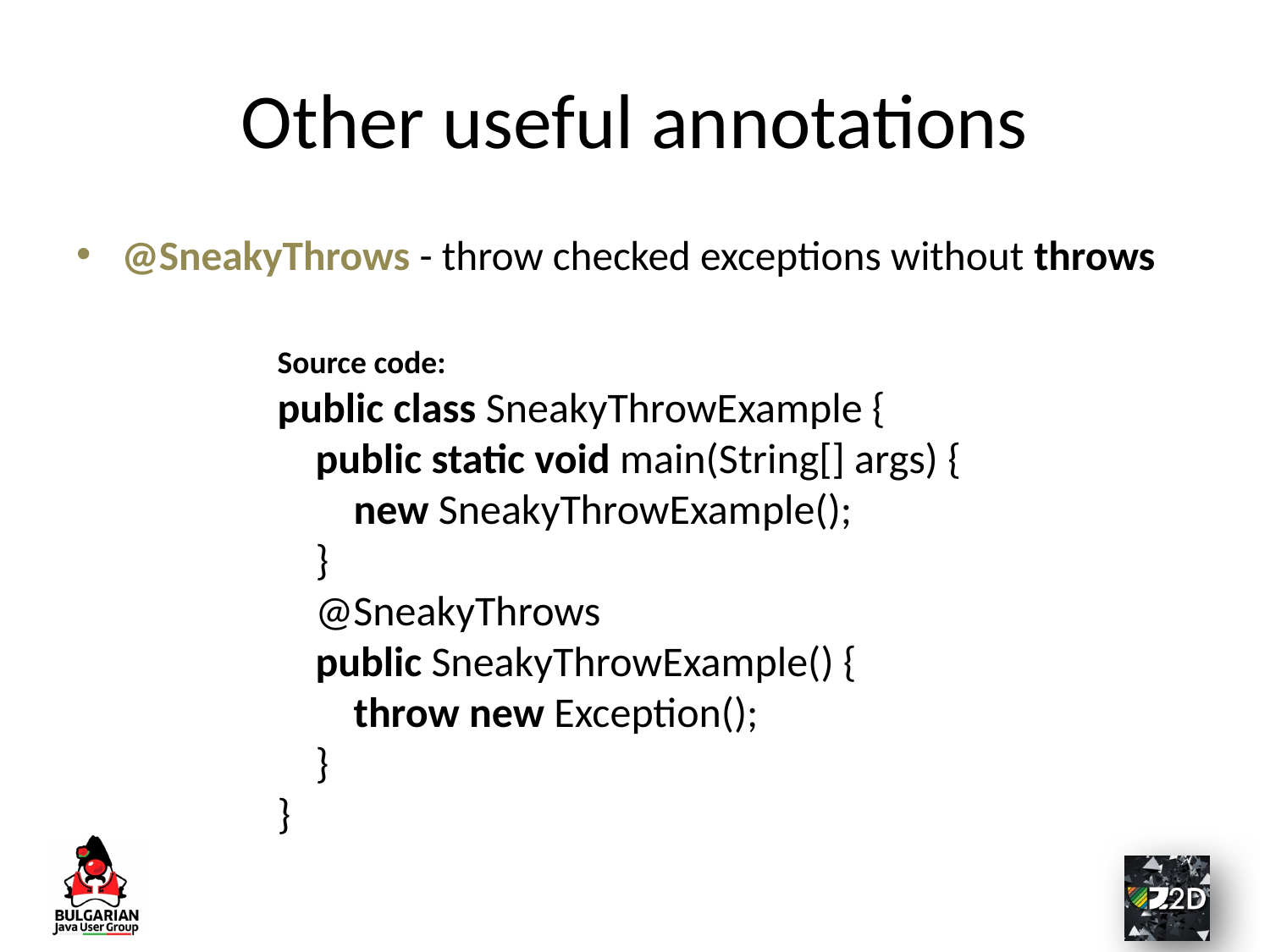

# Other useful annotations
@SneakyThrows - throw checked exceptions without throws
Source code:
public class SneakyThrowExample {
    public static void main(String[] args) {
        new SneakyThrowExample();
    }
    @SneakyThrows
    public SneakyThrowExample() {
        throw new Exception();
    }
}